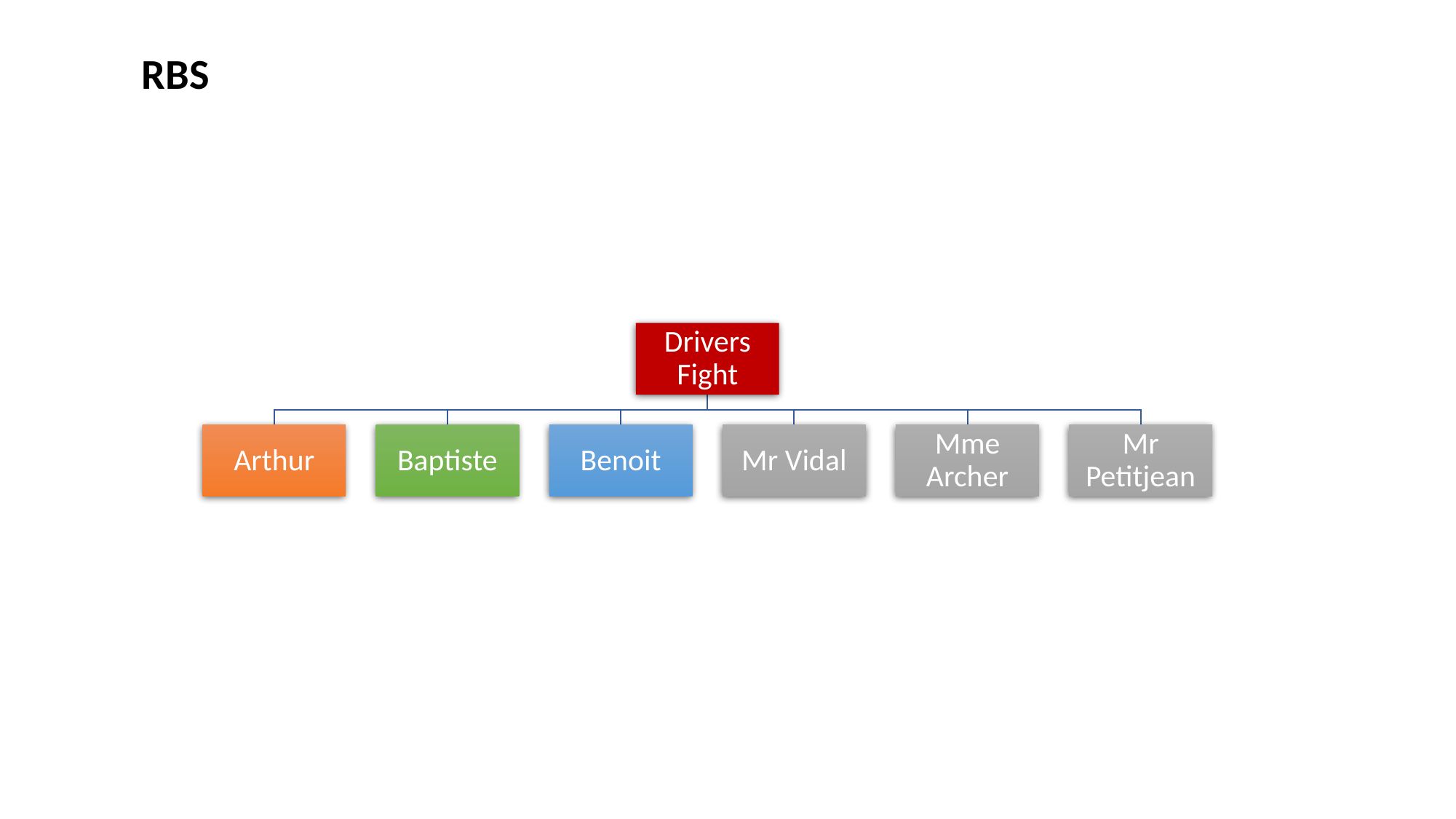

Drivers Fight
Arthur
Baptiste
Benoit
Mr Vidal
Mme Archer
Mr Petitjean
RBS